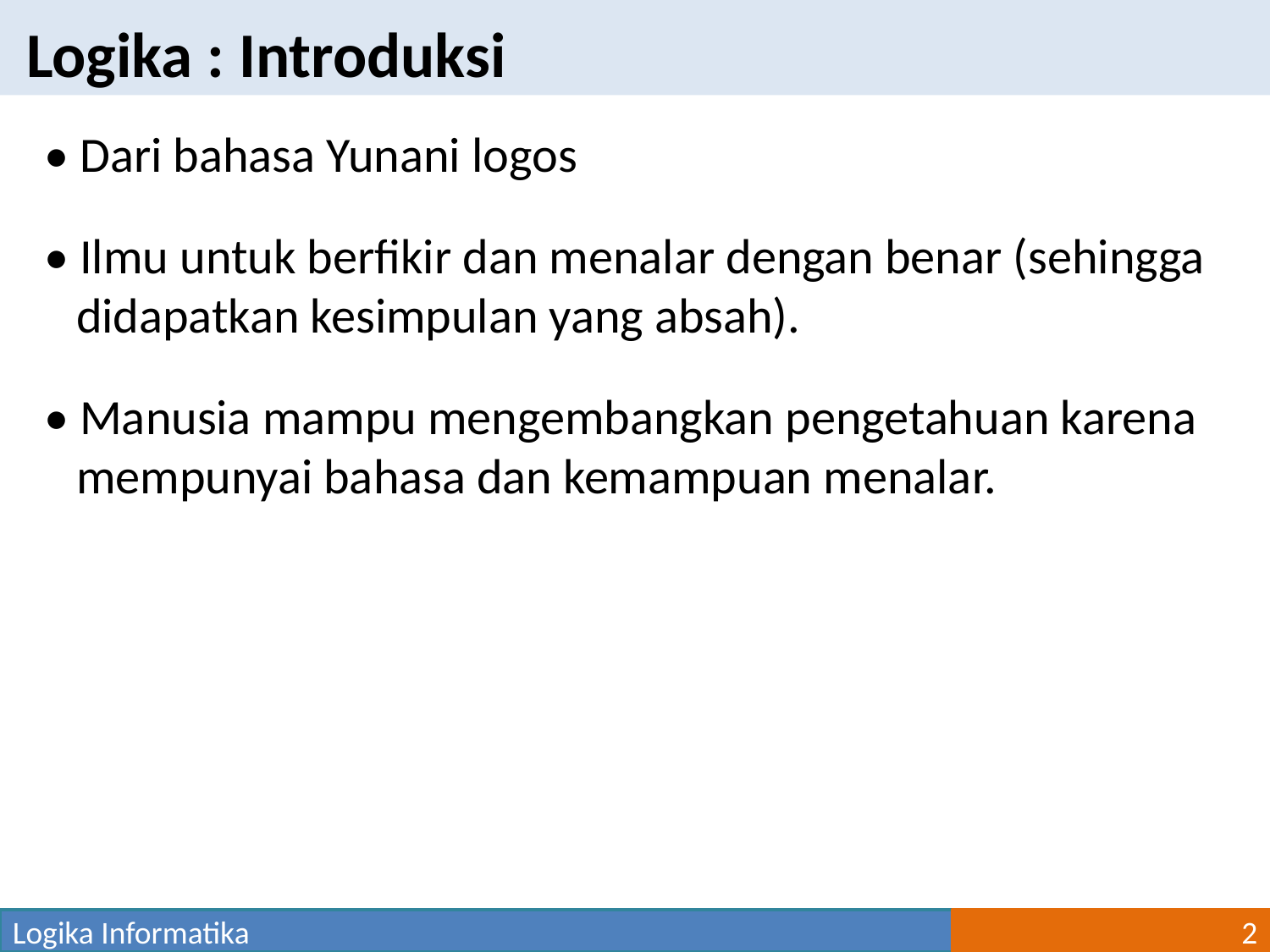

Logika : Introduksi
• Dari bahasa Yunani logos
• Ilmu untuk berfikir dan menalar dengan benar (sehingga didapatkan kesimpulan yang absah).
• Manusia mampu mengembangkan pengetahuan karena mempunyai bahasa dan kemampuan menalar.
Logika Informatika
2